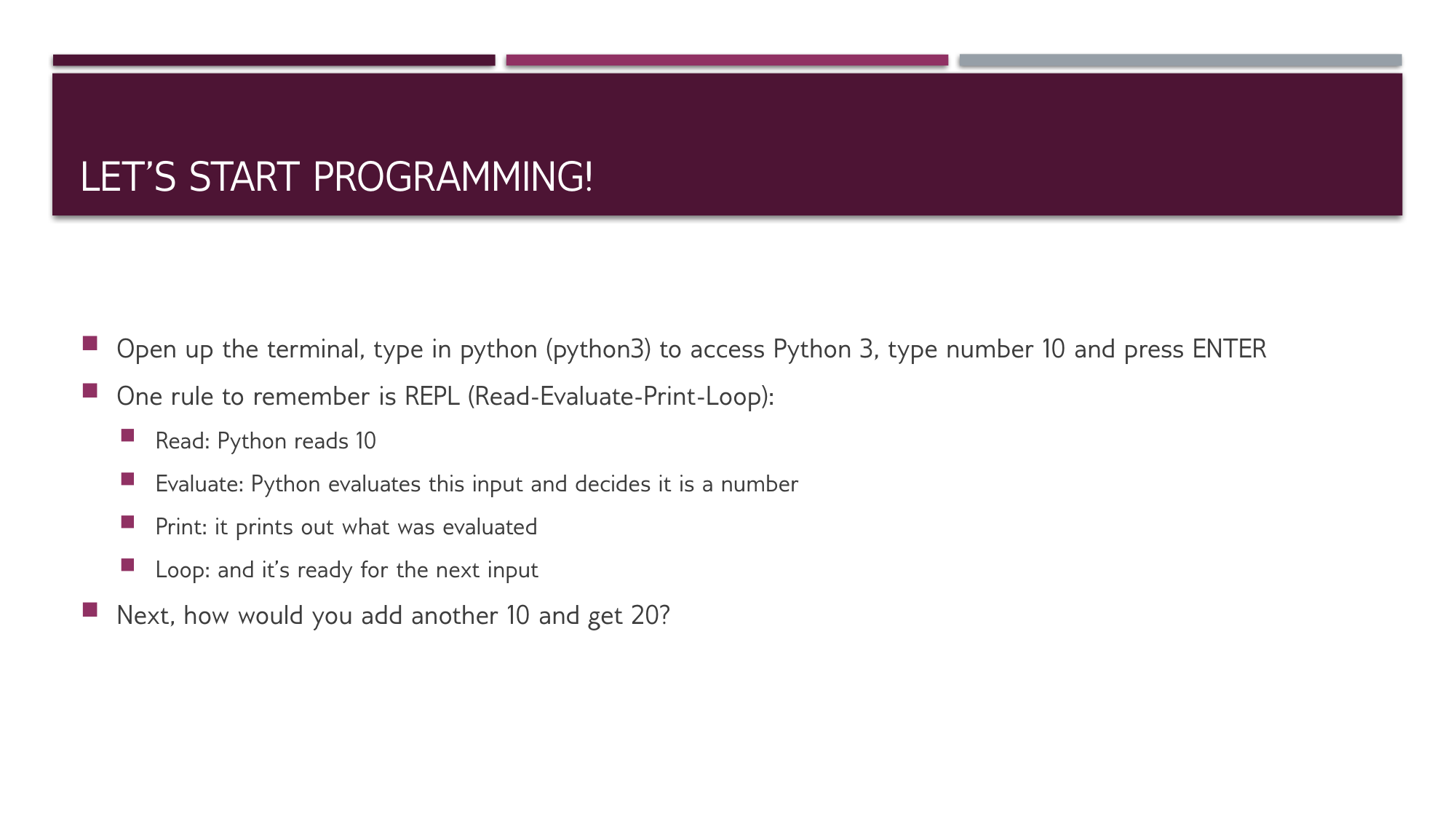

# Let’s start programming!
Open up the terminal, type in python (python3) to access Python 3, type number 10 and press ENTER
One rule to remember is REPL (Read-Evaluate-Print-Loop):
Read: Python reads 10
Evaluate: Python evaluates this input and decides it is a number
Print: it prints out what was evaluated
Loop: and it’s ready for the next input
Next, how would you add another 10 and get 20?